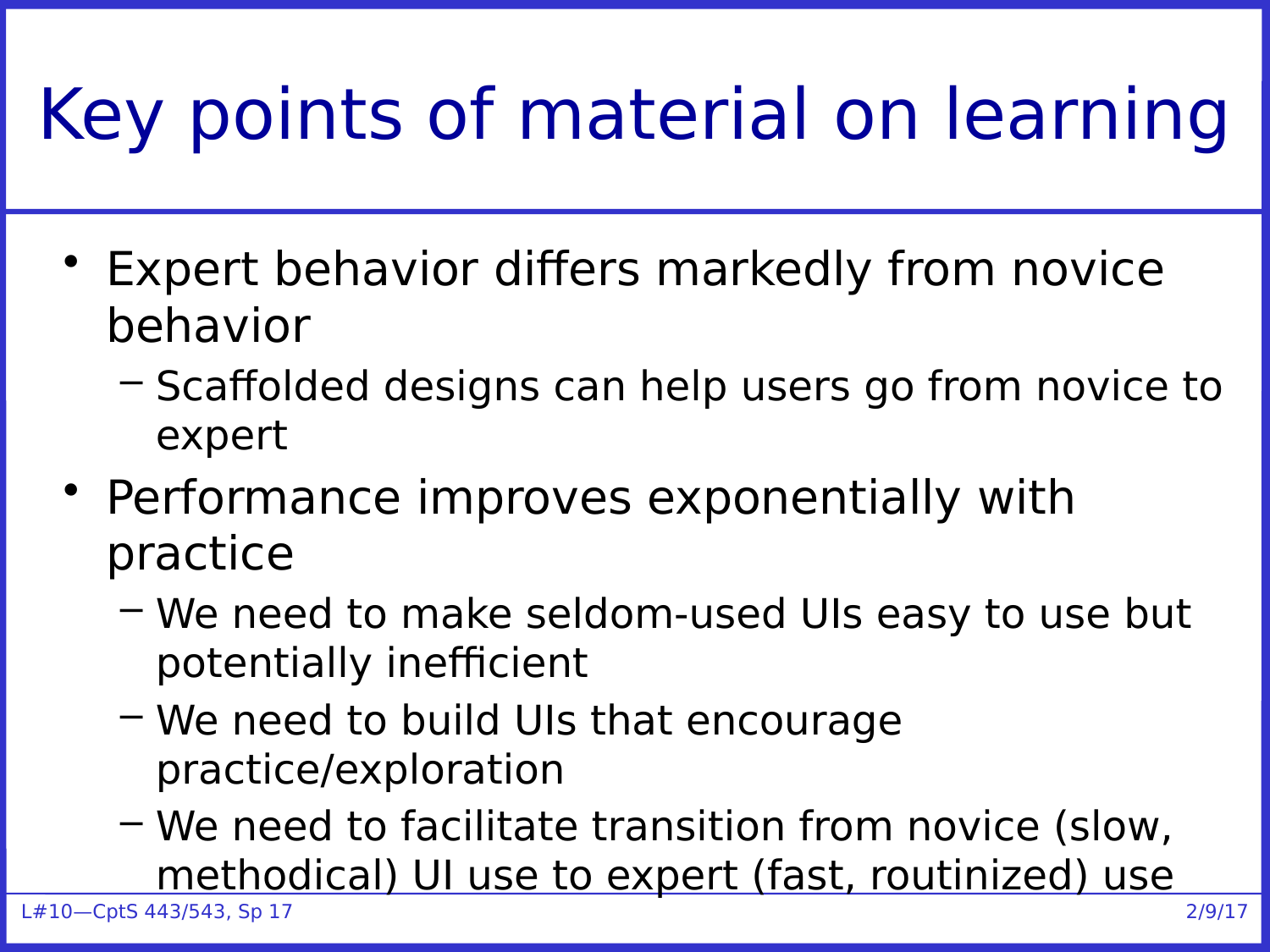

# Key points of material on learning
Expert behavior differs markedly from novice behavior
Scaffolded designs can help users go from novice to expert
Performance improves exponentially with practice
We need to make seldom-used UIs easy to use but potentially inefficient
We need to build UIs that encourage practice/exploration
We need to facilitate transition from novice (slow, methodical) UI use to expert (fast, routinized) use